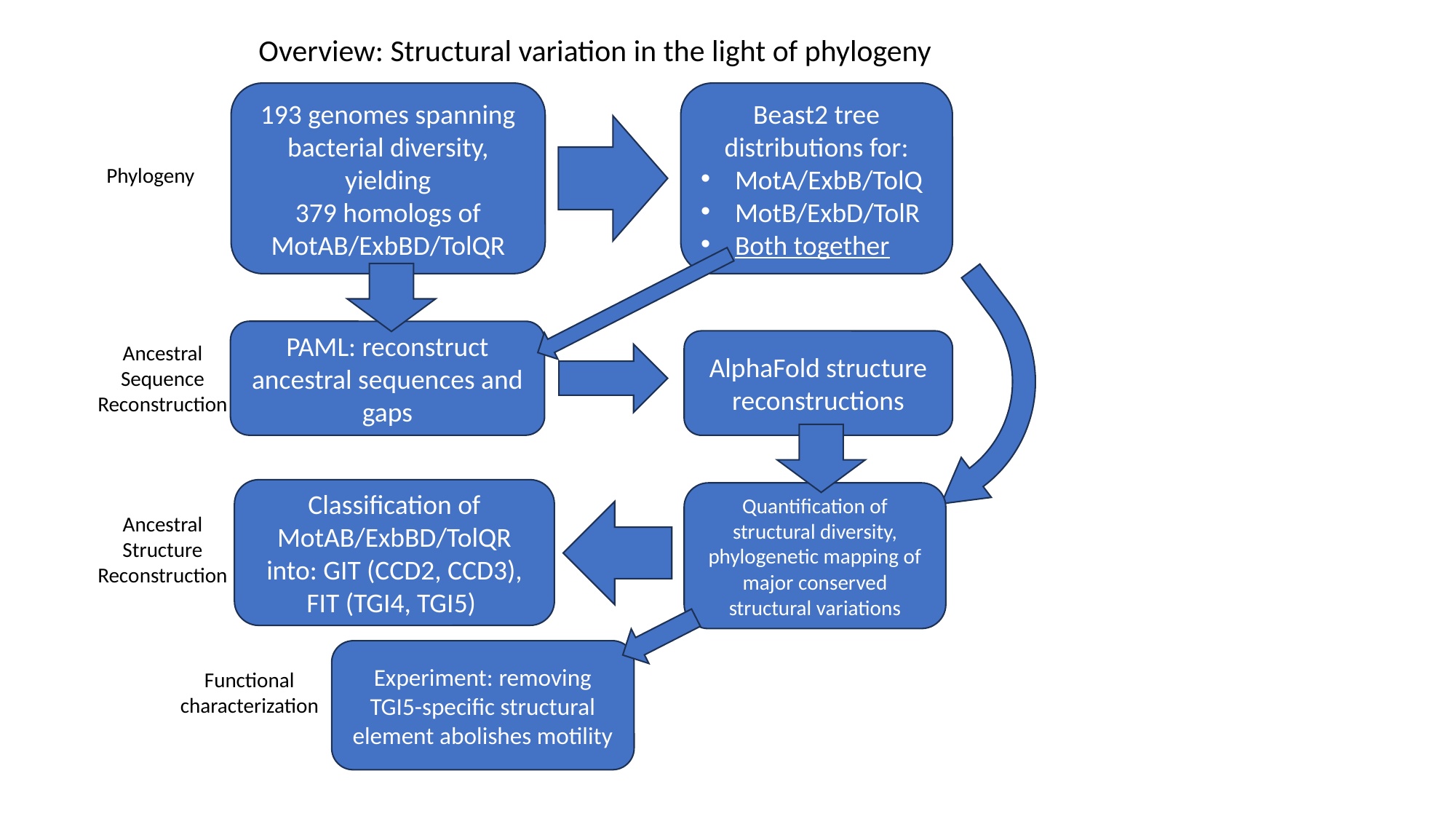

Overview: Structural variation in the light of phylogeny
193 genomes spanning bacterial diversity, yielding
379 homologs of MotAB/ExbBD/TolQR
Beast2 tree distributions for:
MotA/ExbB/TolQ
MotB/ExbD/TolR
Both together

Phylogeny

PAML: reconstruct ancestral sequences and gaps
AlphaFold structure reconstructions
Ancestral Sequence Reconstruction

Classification of MotAB/ExbBD/TolQR into: GIT (CCD2, CCD3), FIT (TGI4, TGI5)
Quantification of structural diversity, phylogenetic mapping of major conserved structural variations

Ancestral Structure Reconstruction

Experiment: removing TGI5-specific structural element abolishes motility
Functional characterization